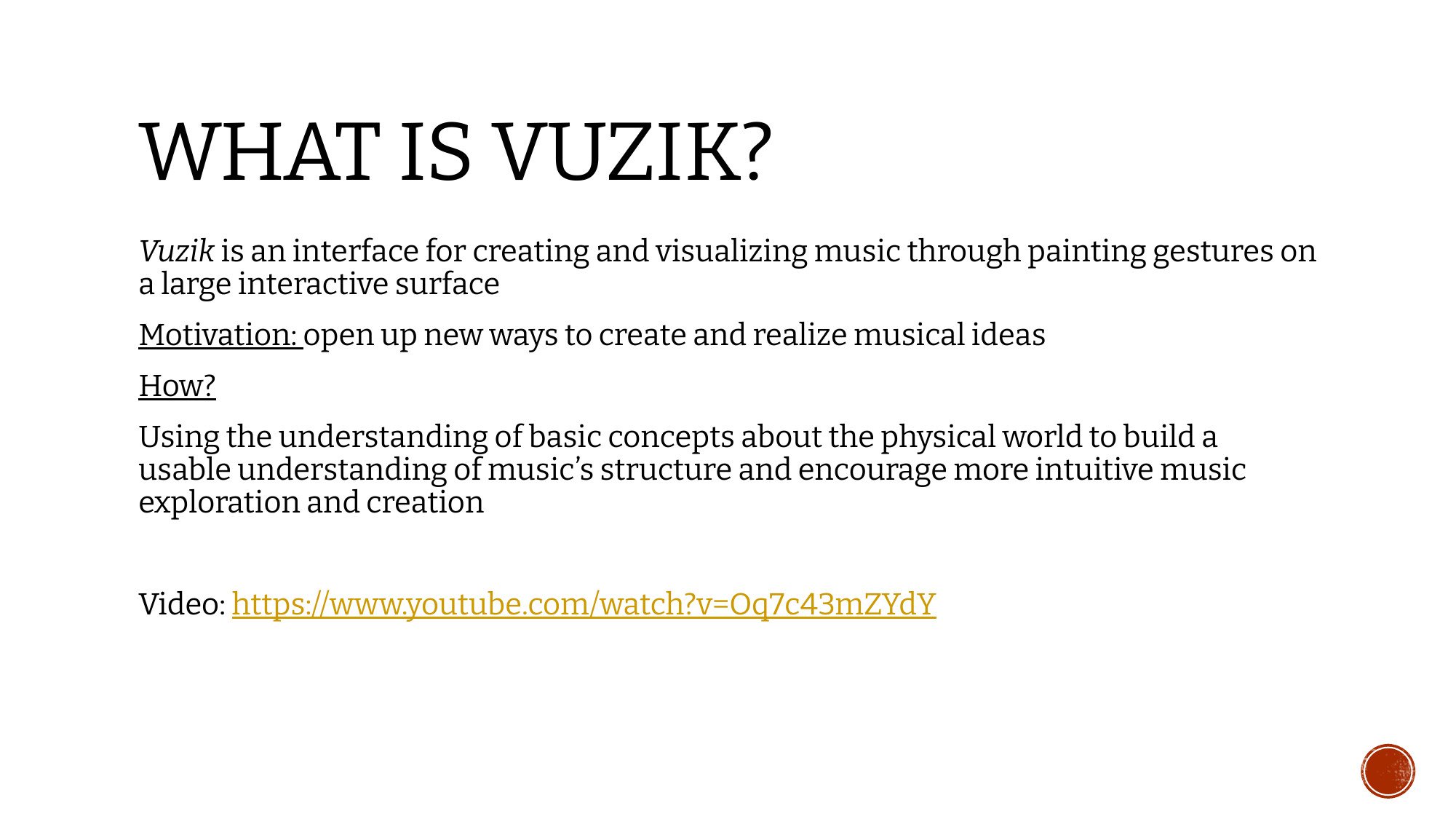

# What is Vuzik?
Vuzik is an interface for creating and visualizing music through painting gestures on a large interactive surface
Motivation: open up new ways to create and realize musical ideas
How?
Using the understanding of basic concepts about the physical world to build a usable understanding of music’s structure and encourage more intuitive music exploration and creation

Video: https://www.youtube.com/watch?v=Oq7c43mZYdY